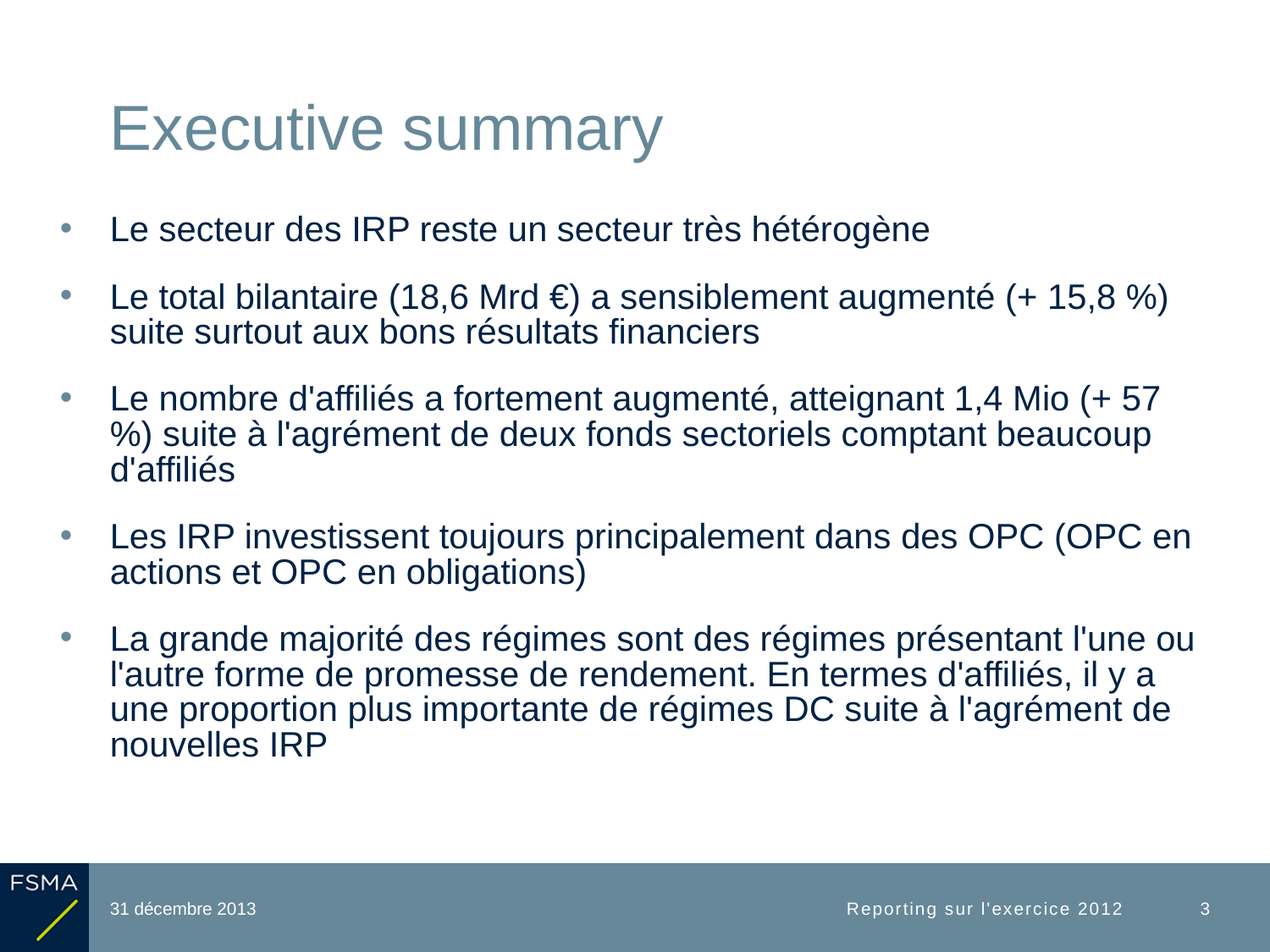

# Executive summary
Le secteur des IRP reste un secteur très hétérogène
Le total bilantaire (18,6 Mrd €) a sensiblement augmenté (+ 15,8 %) suite surtout aux bons résultats financiers
Le nombre d'affiliés a fortement augmenté, atteignant 1,4 Mio (+ 57 %) suite à l'agrément de deux fonds sectoriels comptant beaucoup d'affiliés
Les IRP investissent toujours principalement dans des OPC (OPC en actions et OPC en obligations)
La grande majorité des régimes sont des régimes présentant l'une ou l'autre forme de promesse de rendement. En termes d'affiliés, il y a une proportion plus importante de régimes DC suite à l'agrément de nouvelles IRP

31 décembre 2013
Reporting sur l'exercice 2012
3